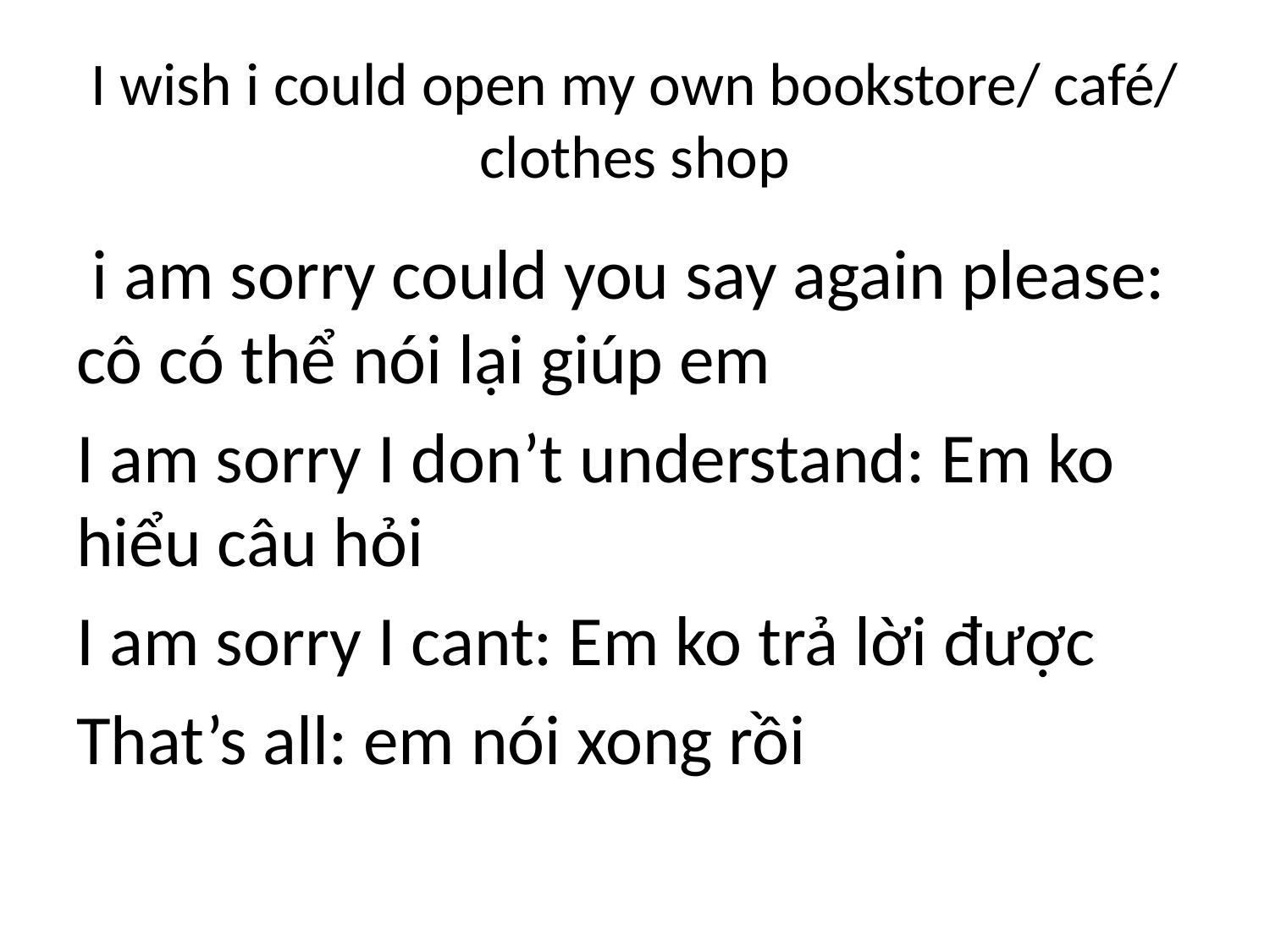

# I wish i could open my own bookstore/ café/ clothes shop
 i am sorry could you say again please: cô có thể nói lại giúp em
I am sorry I don’t understand: Em ko hiểu câu hỏi
I am sorry I cant: Em ko trả lời được
That’s all: em nói xong rồi